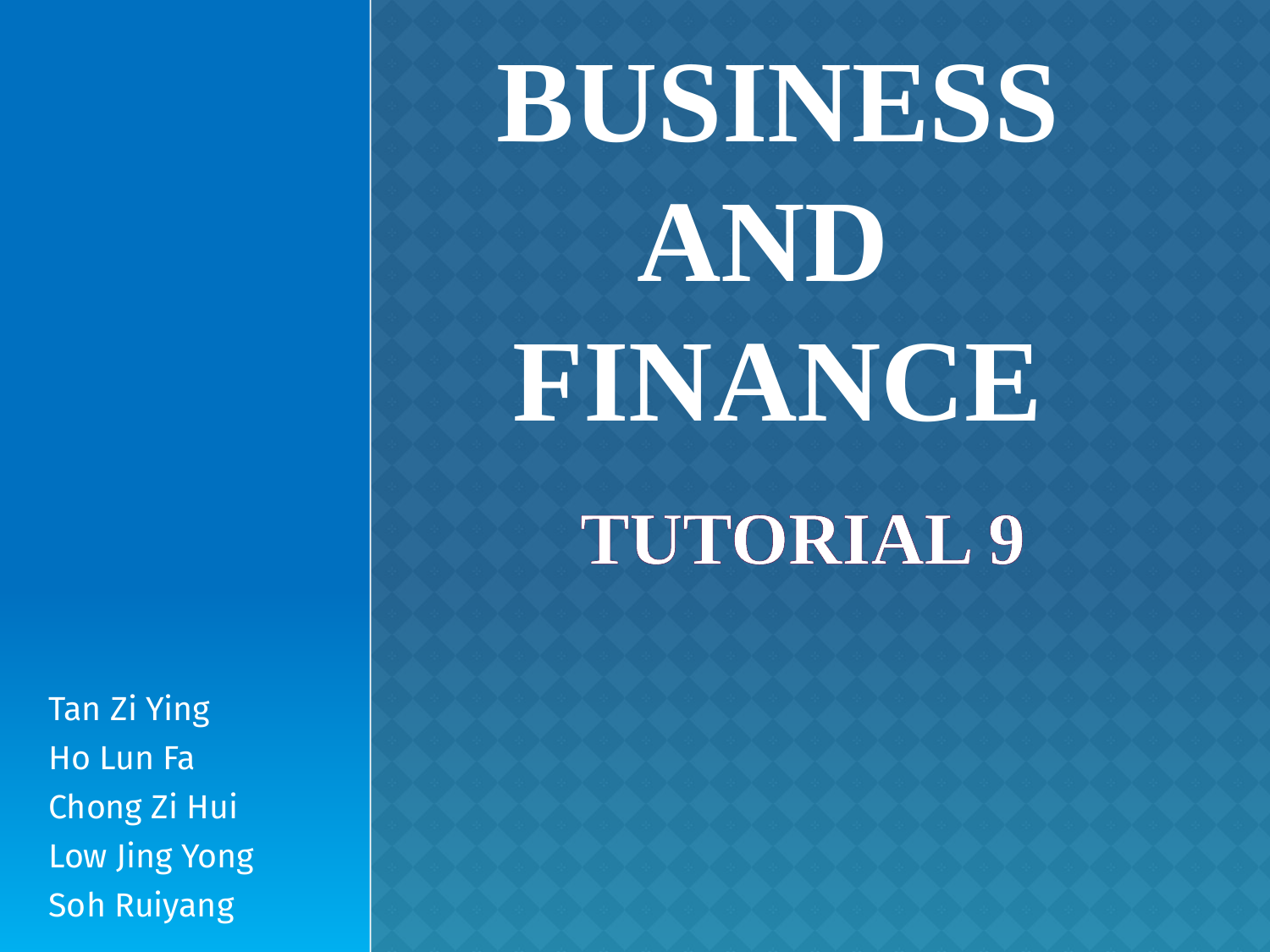

BUSINESS
AND
FINANCE
# Tutorial 9
Tan Zi Ying
Ho Lun Fa
Chong Zi Hui
Low Jing Yong
Soh Ruiyang